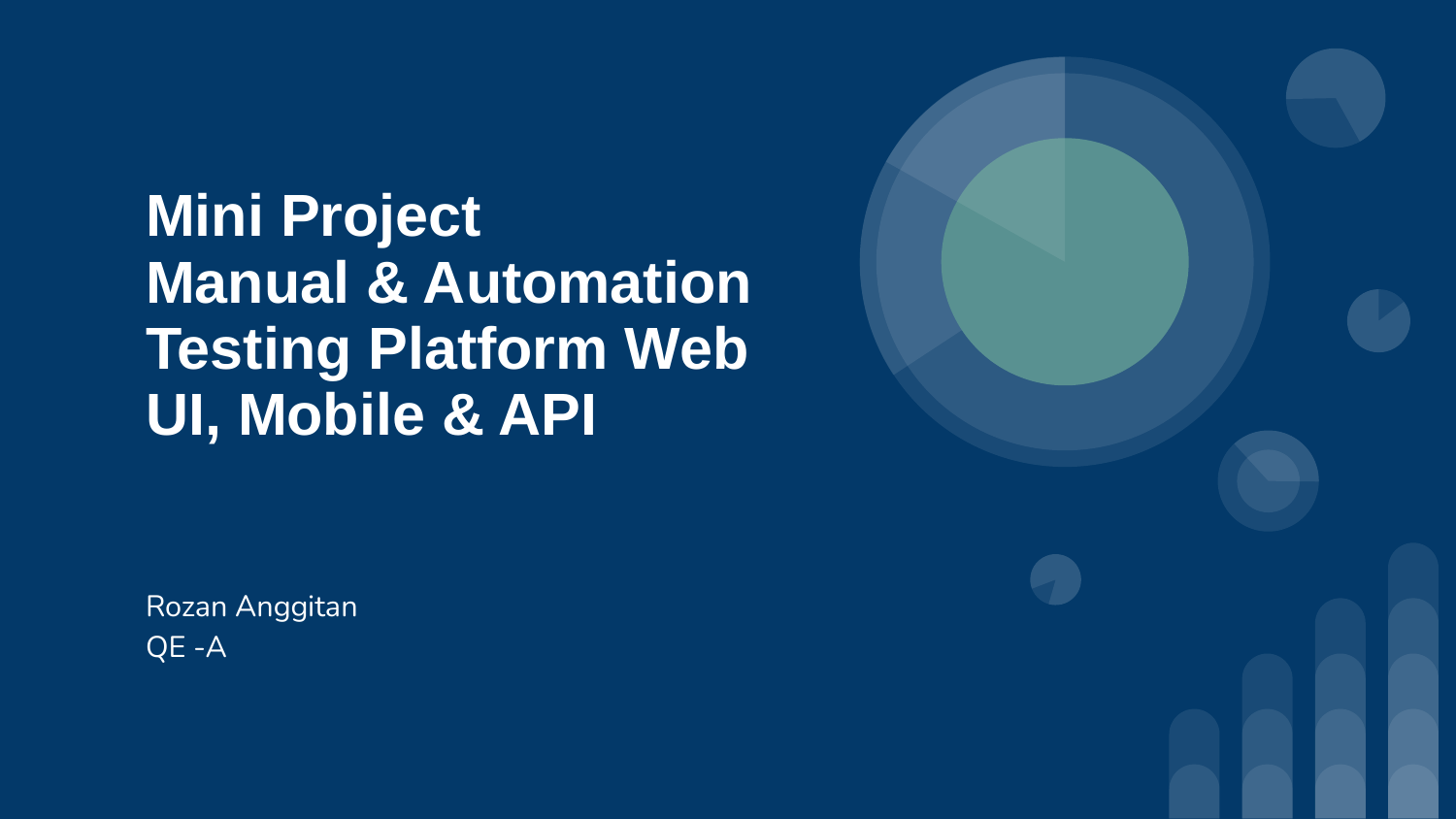

# Mini Project
Manual & Automation Testing Platform Web UI, Mobile & API
Rozan Anggitan
QE -A